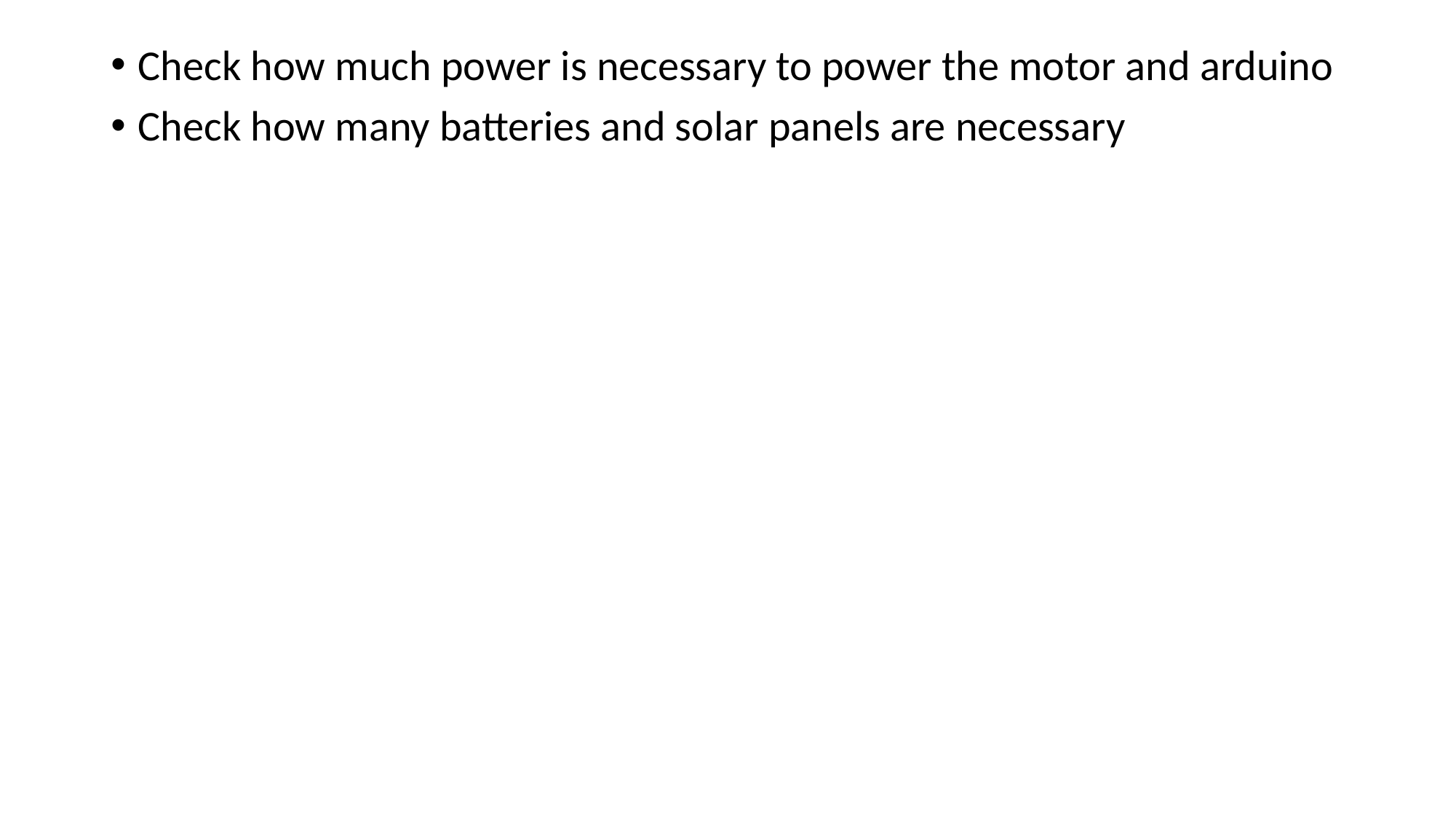

Check how much power is necessary to power the motor and arduino
Check how many batteries and solar panels are necessary